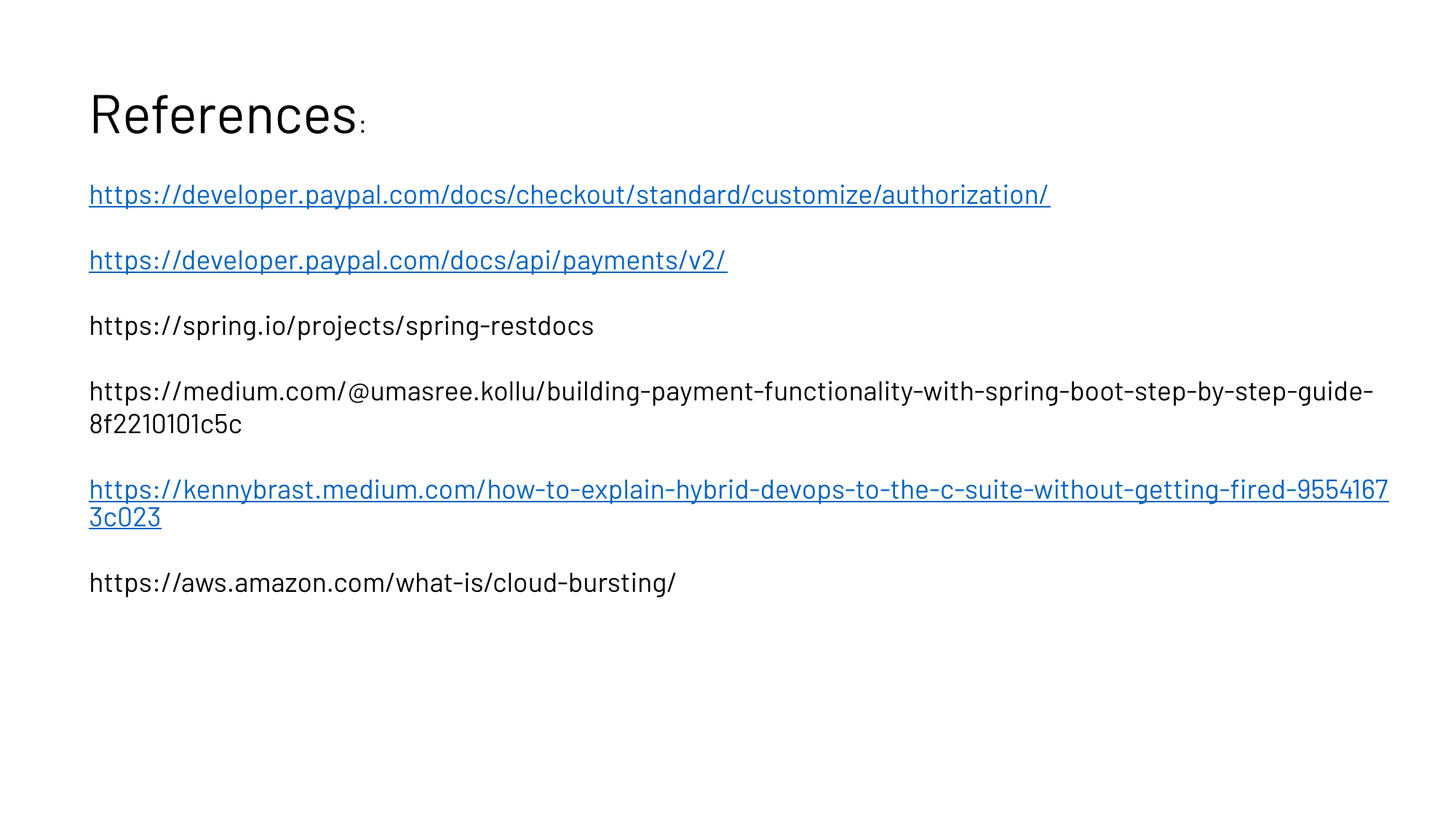

References:

https://developer.paypal.com/docs/checkout/standard/customize/authorization/

https://developer.paypal.com/docs/api/payments/v2/

https://spring.io/projects/spring-restdocs

https://medium.com/@umasree.kollu/building-payment-functionality-with-spring-boot-step-by-step-guide-8f2210101c5c

https://kennybrast.medium.com/how-to-explain-hybrid-devops-to-the-c-suite-without-getting-fired-95541673c023

https://aws.amazon.com/what-is/cloud-bursting/